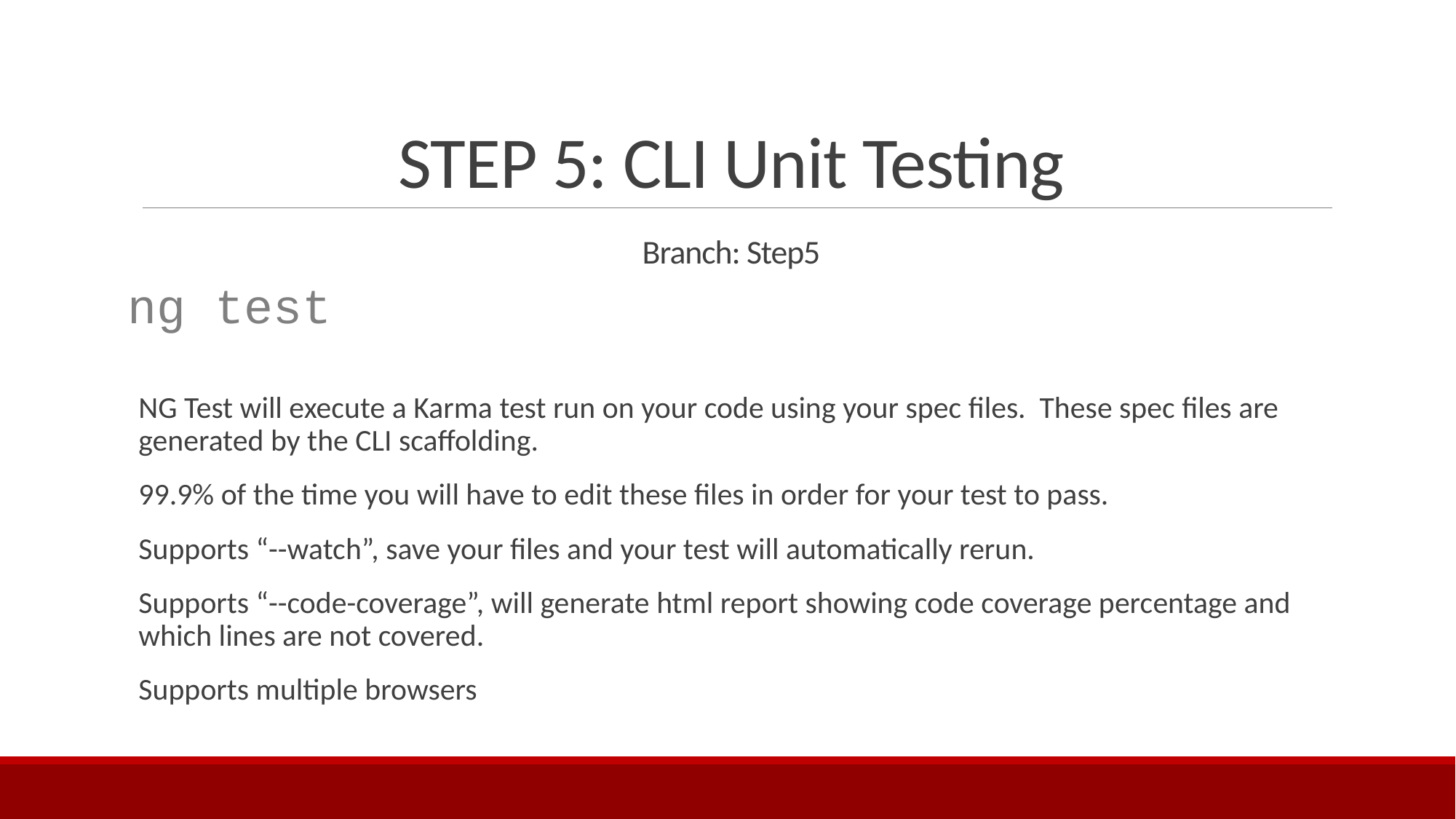

# STEP 5: CLI Unit Testing Branch: Step5
ng test
NG Test will execute a Karma test run on your code using your spec files.  These spec files are generated by the CLI scaffolding.
99.9% of the time you will have to edit these files in order for your test to pass.
Supports “--watch”, save your files and your test will automatically rerun.
Supports “--code-coverage”, will generate html report showing code coverage percentage and which lines are not covered.
Supports multiple browsers